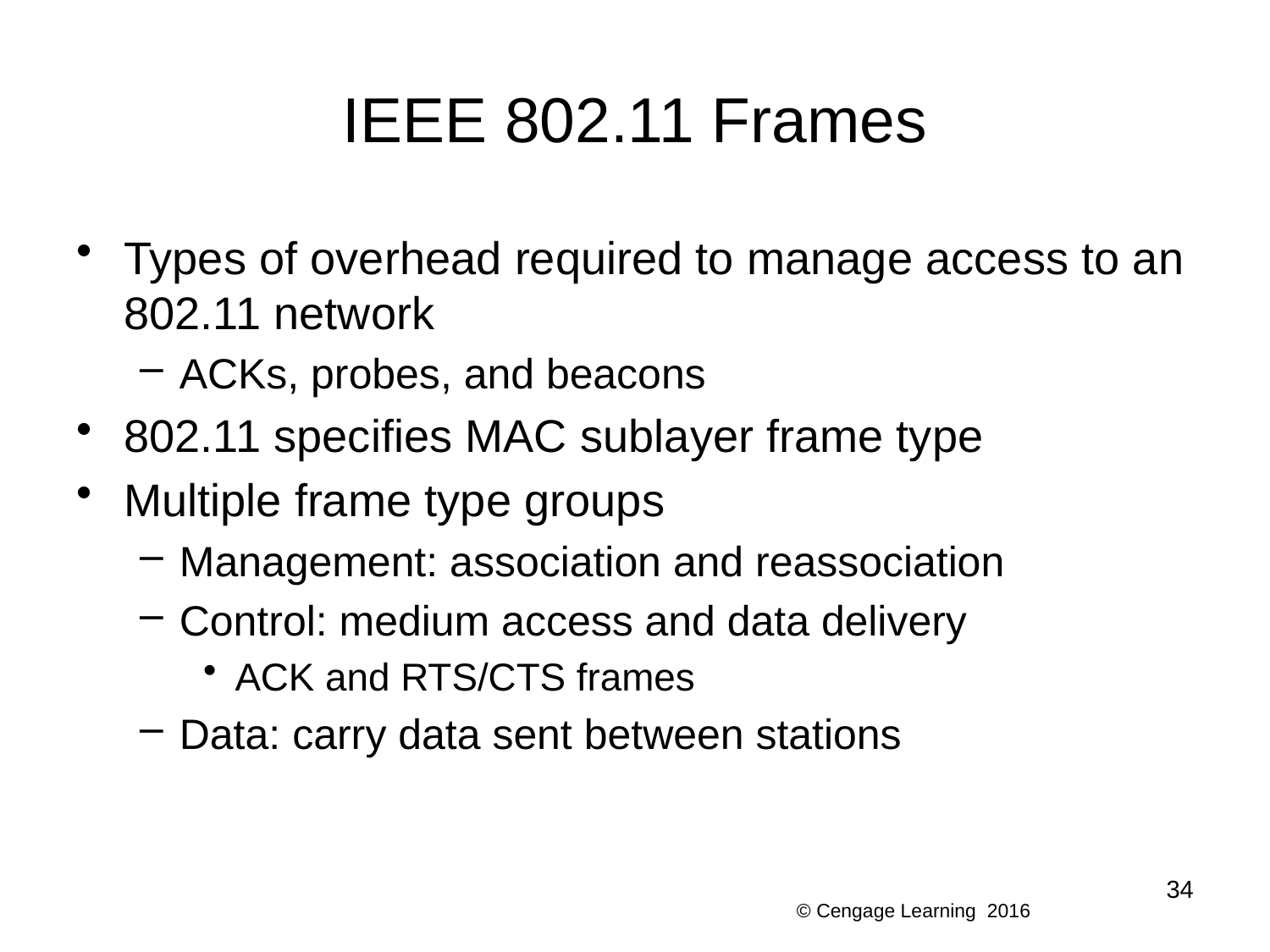

# IEEE 802.11 Frames
Types of overhead required to manage access to an 802.11 network
ACKs, probes, and beacons
802.11 specifies MAC sublayer frame type
Multiple frame type groups
Management: association and reassociation
Control: medium access and data delivery
ACK and RTS/CTS frames
Data: carry data sent between stations

34